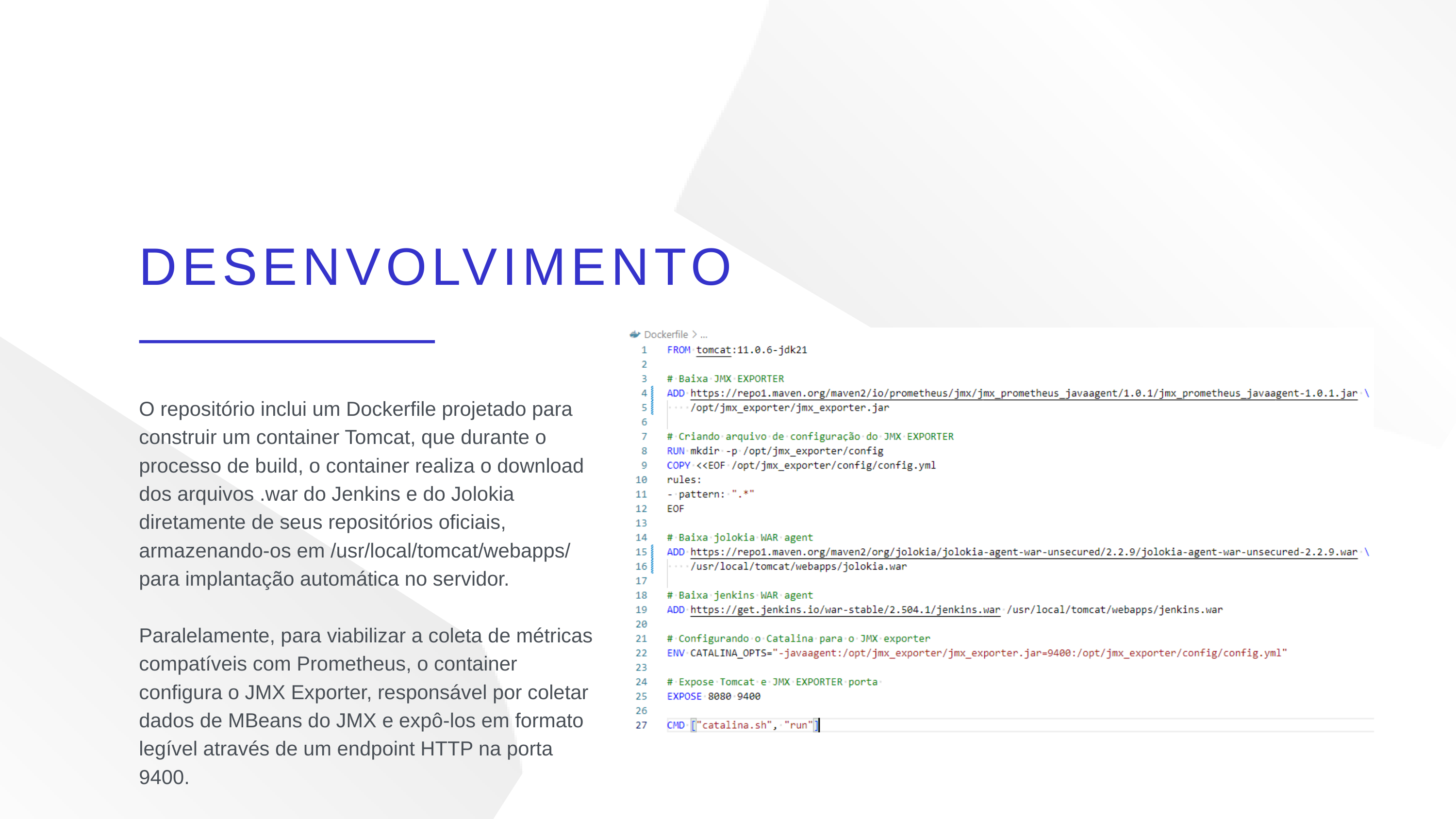

DESENVOLVIMENTO

O repositório inclui um Dockerfile projetado para construir um container Tomcat, que durante o processo de build, o container realiza o download dos arquivos .war do Jenkins e do Jolokia diretamente de seus repositórios oficiais, armazenando-os em /usr/local/tomcat/webapps/ para implantação automática no servidor.

Paralelamente, para viabilizar a coleta de métricas compatíveis com Prometheus, o container configura o JMX Exporter, responsável por coletar dados de MBeans do JMX e expô-los em formato legível através de um endpoint HTTP na porta 9400.